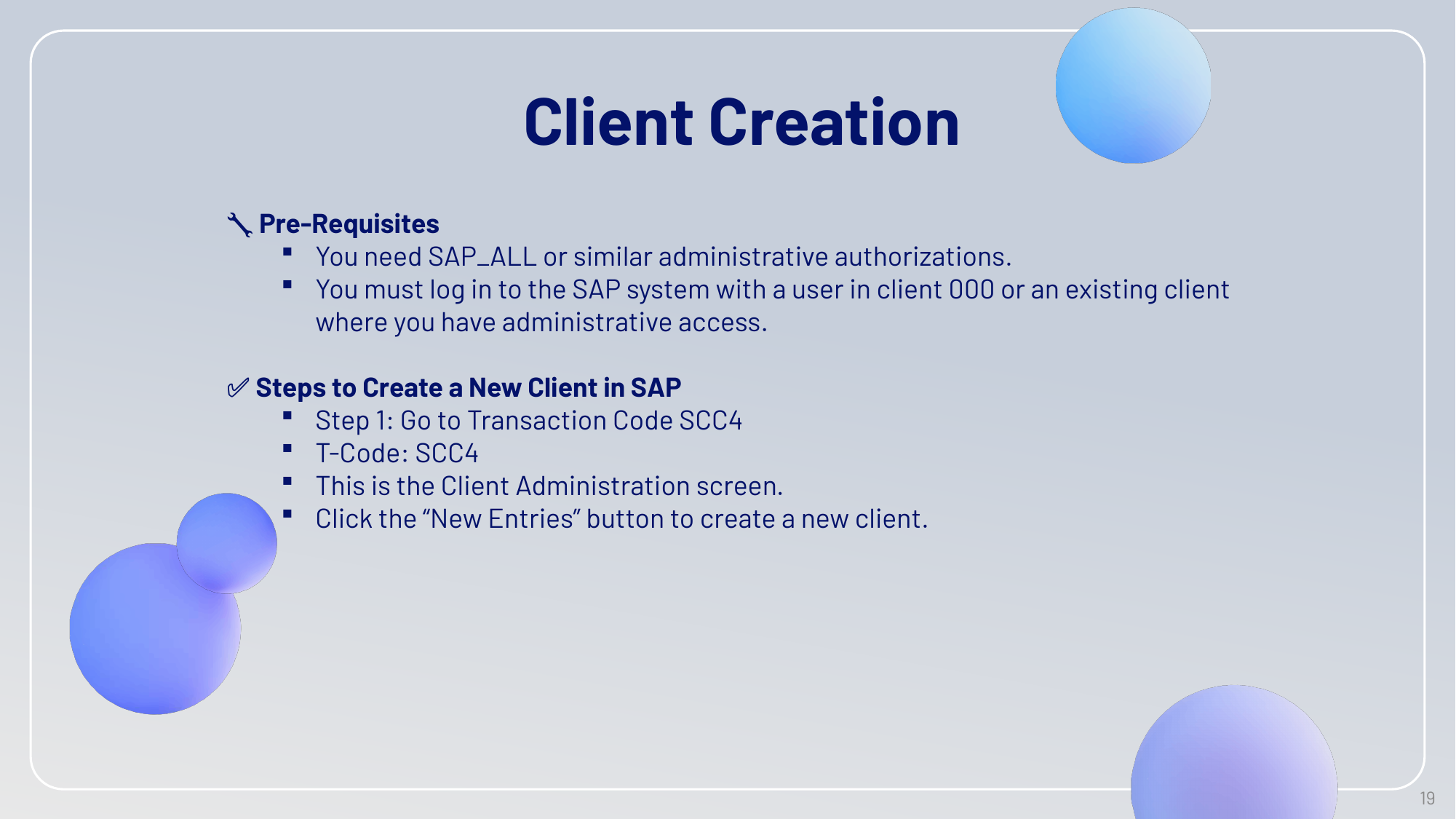

# Client Creation
🔧 Pre-Requisites
You need SAP_ALL or similar administrative authorizations.
You must log in to the SAP system with a user in client 000 or an existing client where you have administrative access.

✅ Steps to Create a New Client in SAP
Step 1: Go to Transaction Code SCC4
T-Code: SCC4
This is the Client Administration screen.
Click the “New Entries” button to create a new client.
19